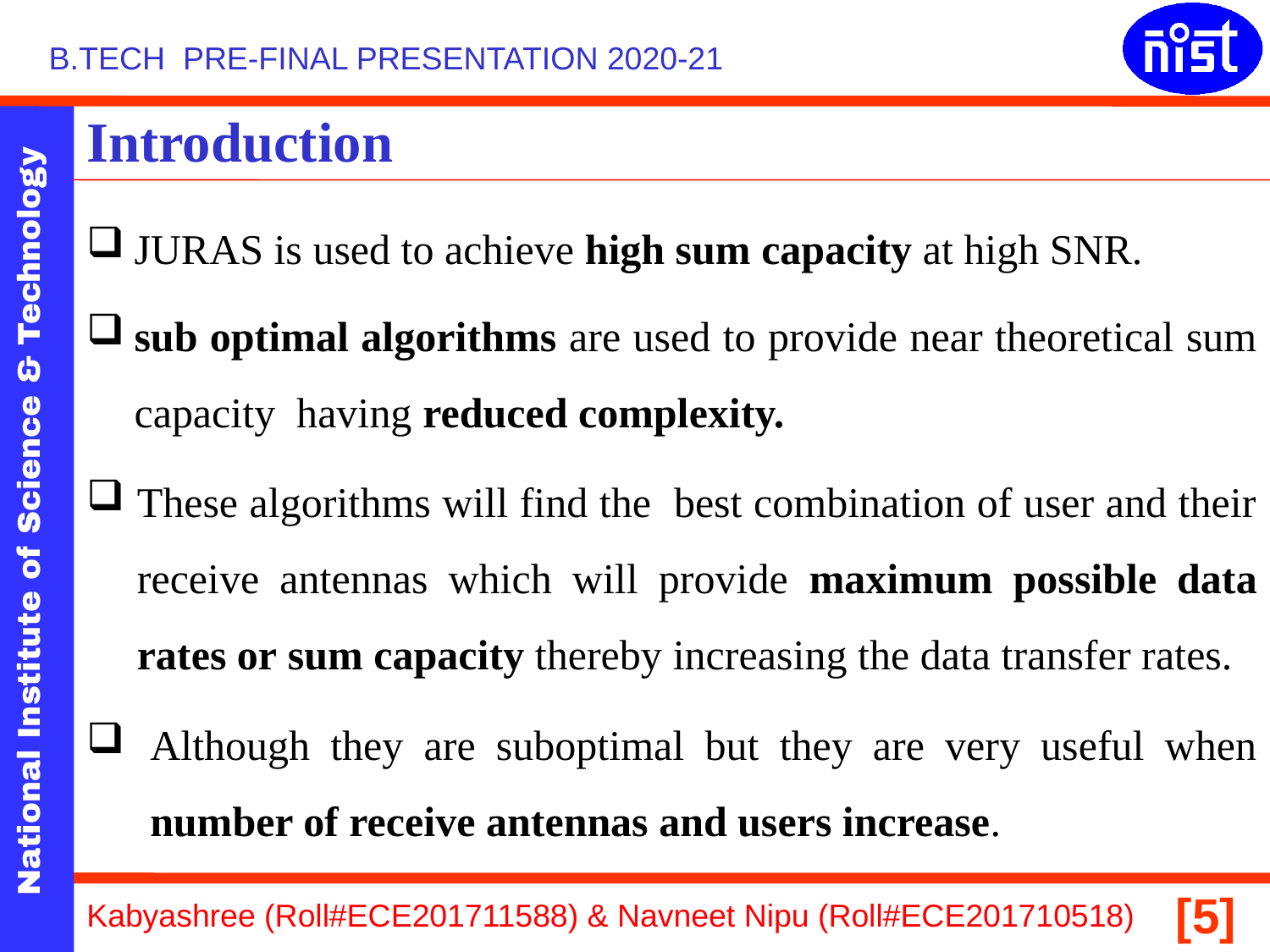

# Introduction
JURAS is used to achieve high sum capacity at high SNR.
sub optimal algorithms are used to provide near theoretical sum capacity  having reduced complexity.
These algorithms will find the  best combination of user and their receive antennas which will provide maximum possible data rates or sum capacity thereby increasing the data transfer rates.
Although they are suboptimal but they are very useful when number of receive antennas and users increase.